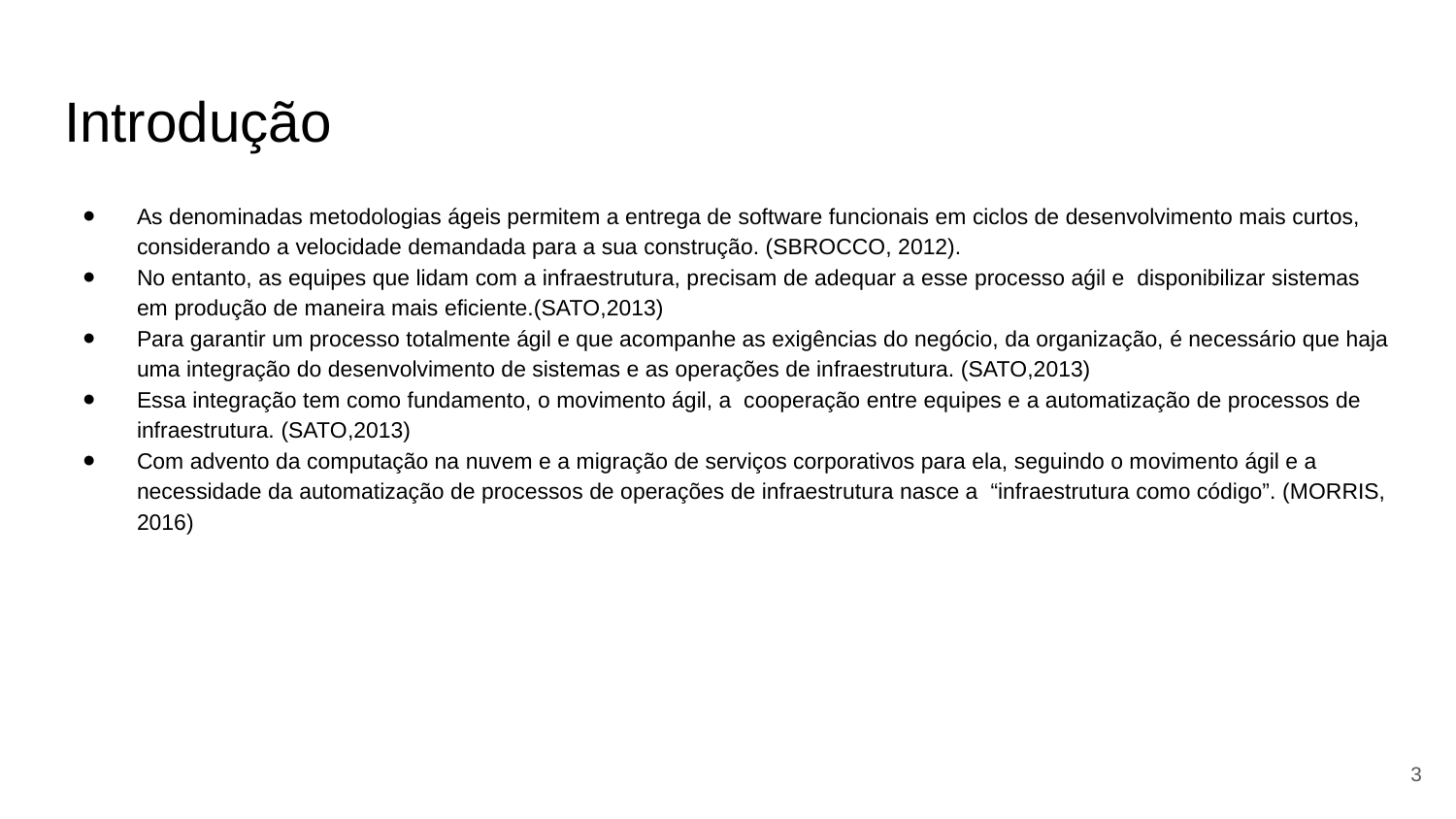

# Introdução

As denominadas metodologias ágeis permitem a entrega de software funcionais em ciclos de desenvolvimento mais curtos, considerando a velocidade demandada para a sua construção. (SBROCCO, 2012).
No entanto, as equipes que lidam com a infraestrutura, precisam de adequar a esse processo aǵil e  disponibilizar sistemas em produção de maneira mais eficiente.(SATO,2013)
Para garantir um processo totalmente ágil e que acompanhe as exigências do negócio, da organização, é necessário que haja uma integração do desenvolvimento de sistemas e as operações de infraestrutura. (SATO,2013)
Essa integração tem como fundamento, o movimento ágil, a  cooperação entre equipes e a automatização de processos de infraestrutura. (SATO,2013)
Com advento da computação na nuvem e a migração de serviços corporativos para ela, seguindo o movimento ágil e a necessidade da automatização de processos de operações de infraestrutura nasce a  “infraestrutura como código”. (MORRIS, 2016)

3